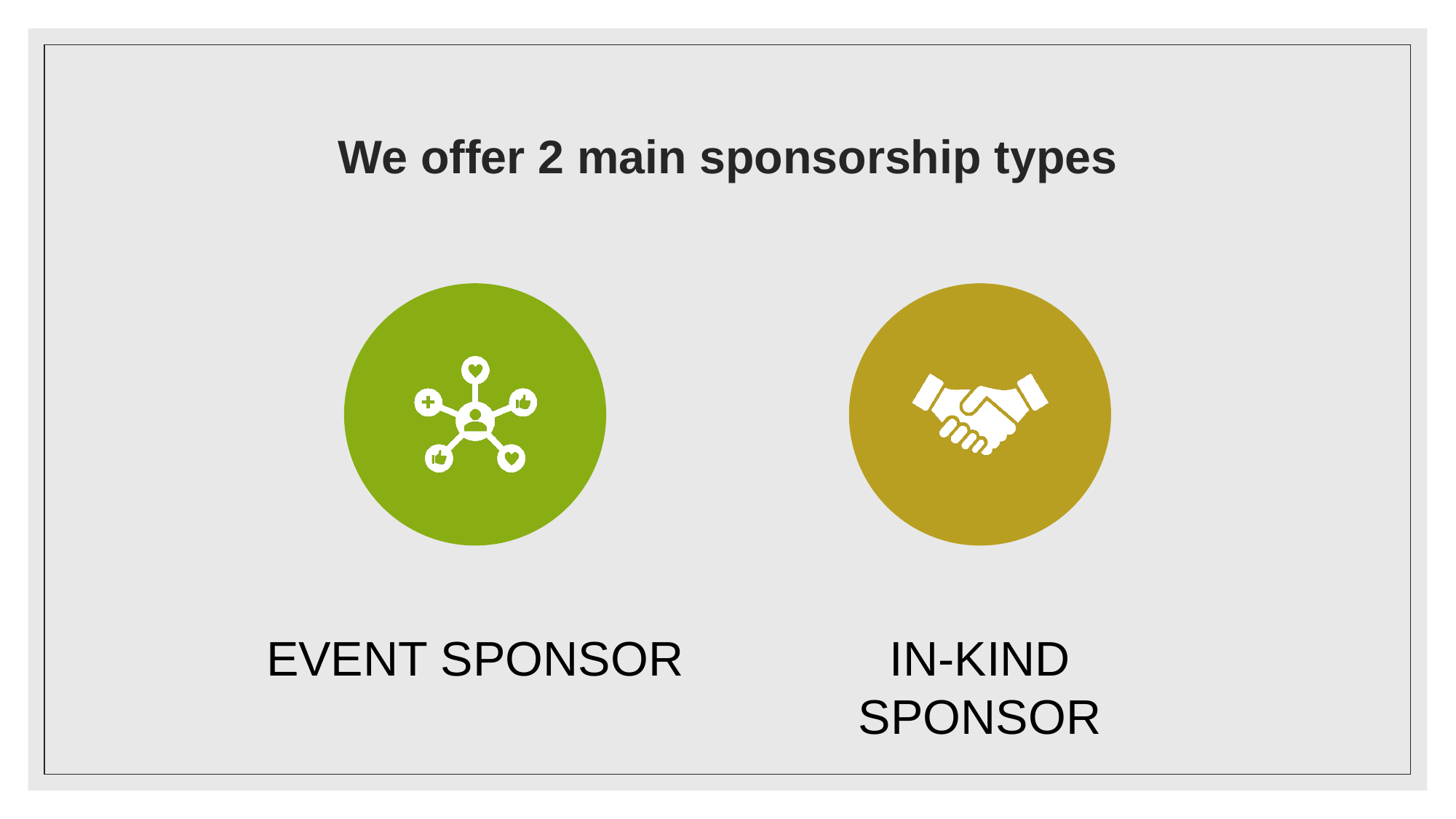

# We offer 2 main sponsorship types
Event sponsor
In-kind sponsor